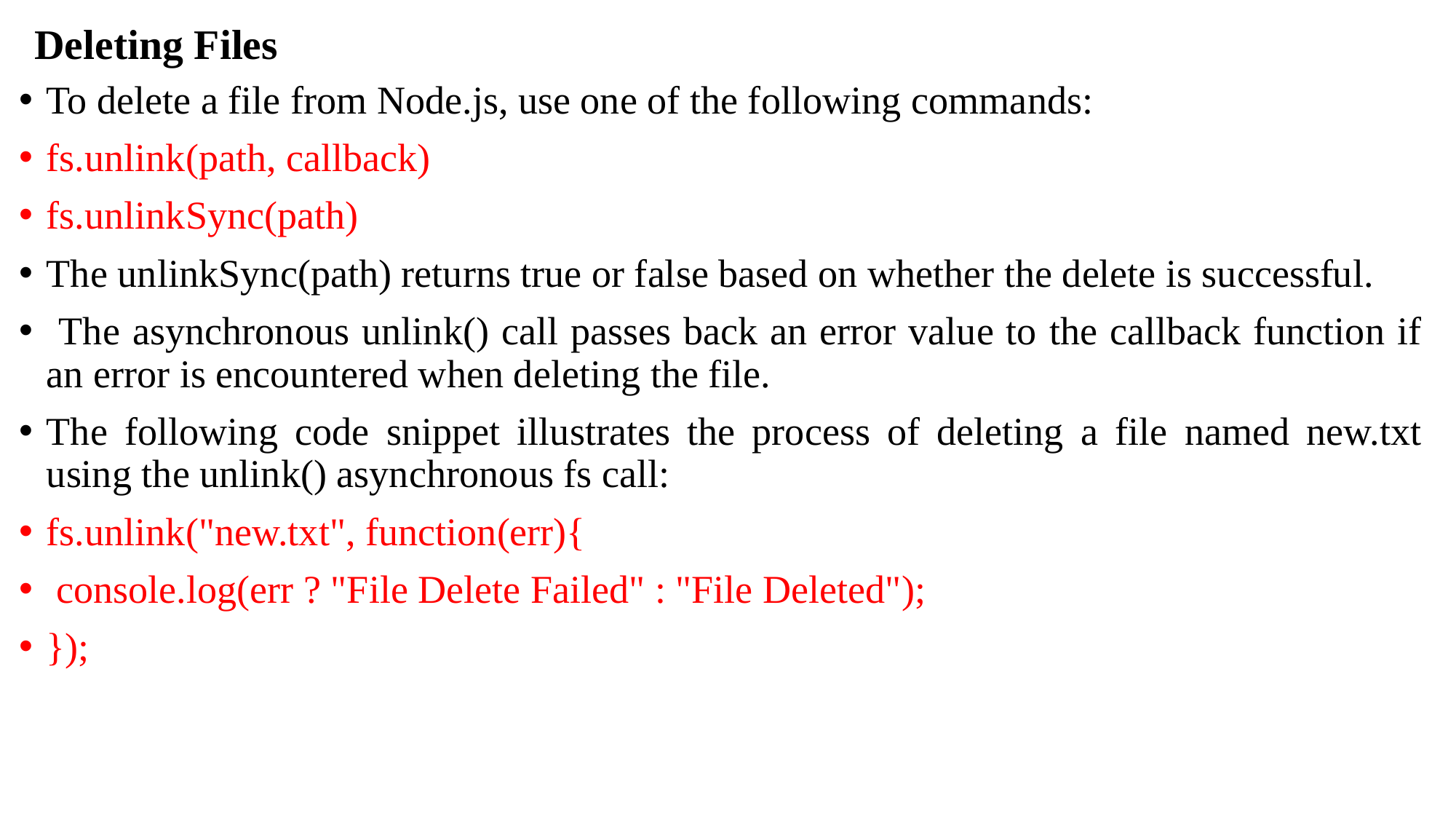

# Deleting Files
To delete a file from Node.js, use one of the following commands:
fs.unlink(path, callback)
fs.unlinkSync(path)
The unlinkSync(path) returns true or false based on whether the delete is successful.
 The asynchronous unlink() call passes back an error value to the callback function if an error is encountered when deleting the file.
The following code snippet illustrates the process of deleting a file named new.txt using the unlink() asynchronous fs call:
fs.unlink("new.txt", function(err){
 console.log(err ? "File Delete Failed" : "File Deleted");
});